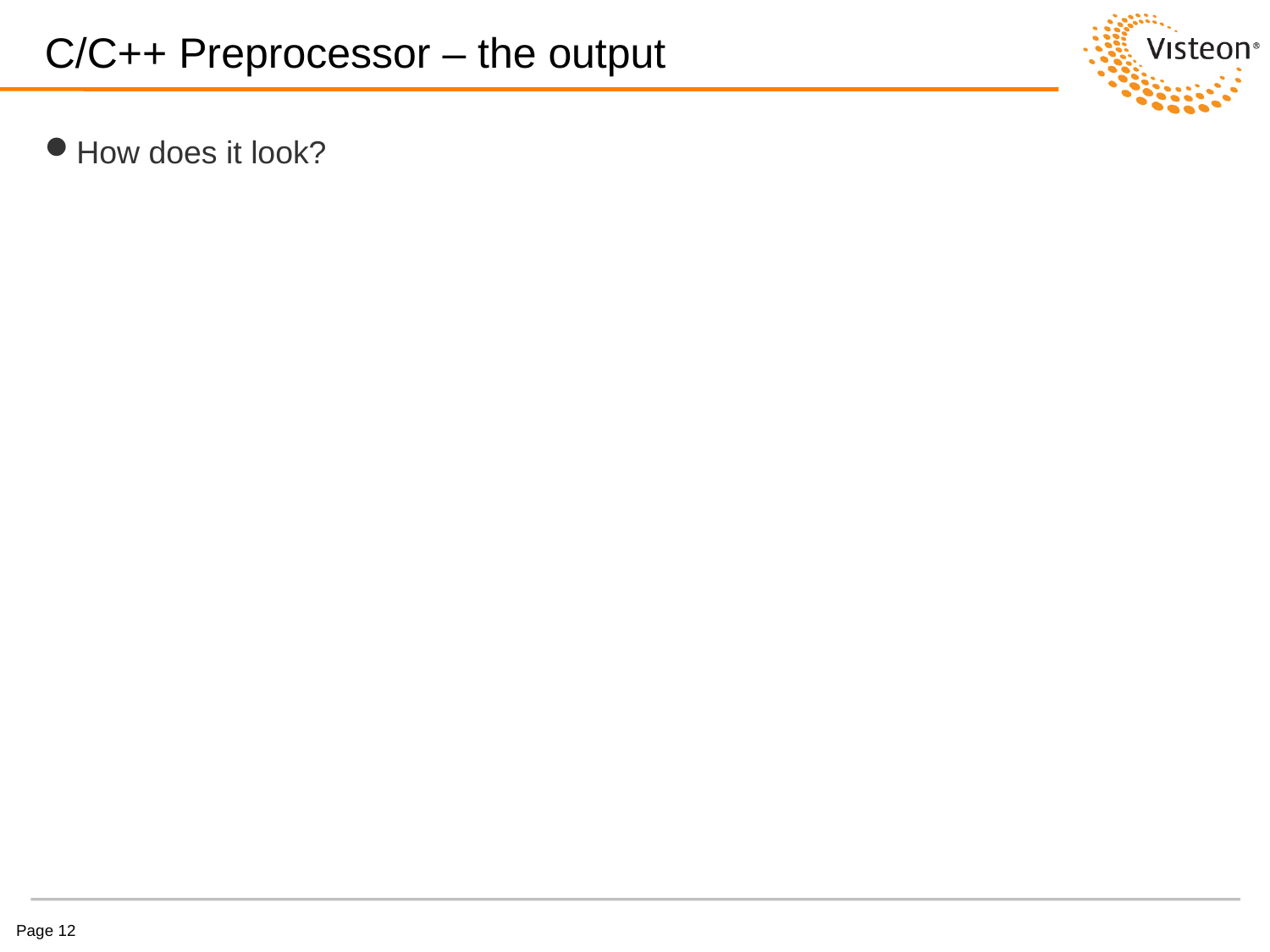

# C/C++ Preprocessor – the output
How does it look?
Page 12